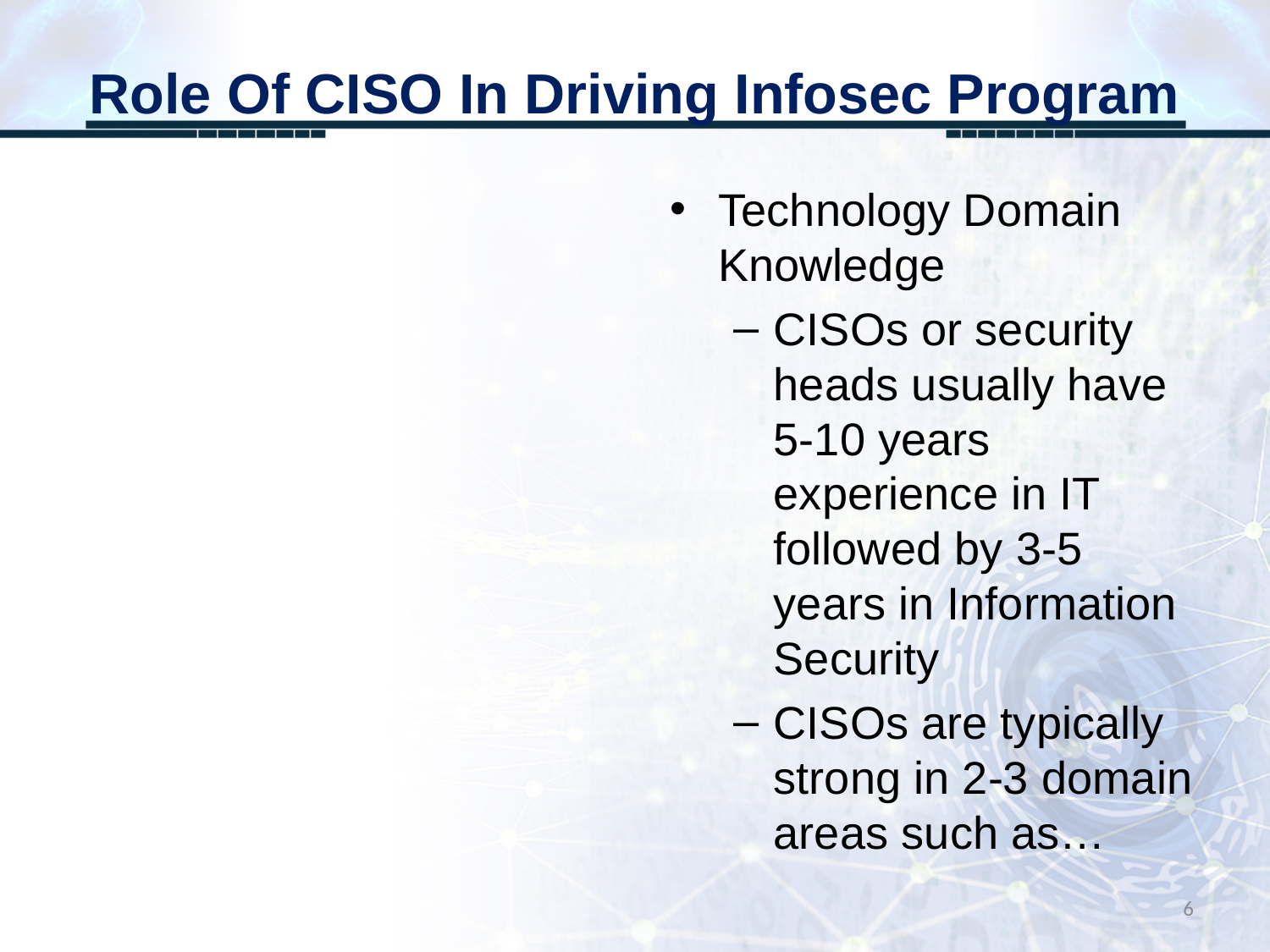

# Role Of CISO In Driving Infosec Program
Technology Domain Knowledge
CISOs or security heads usually have 5-10 years experience in IT followed by 3-5 years in Information Security
CISOs are typically strong in 2-3 domain areas such as…

6